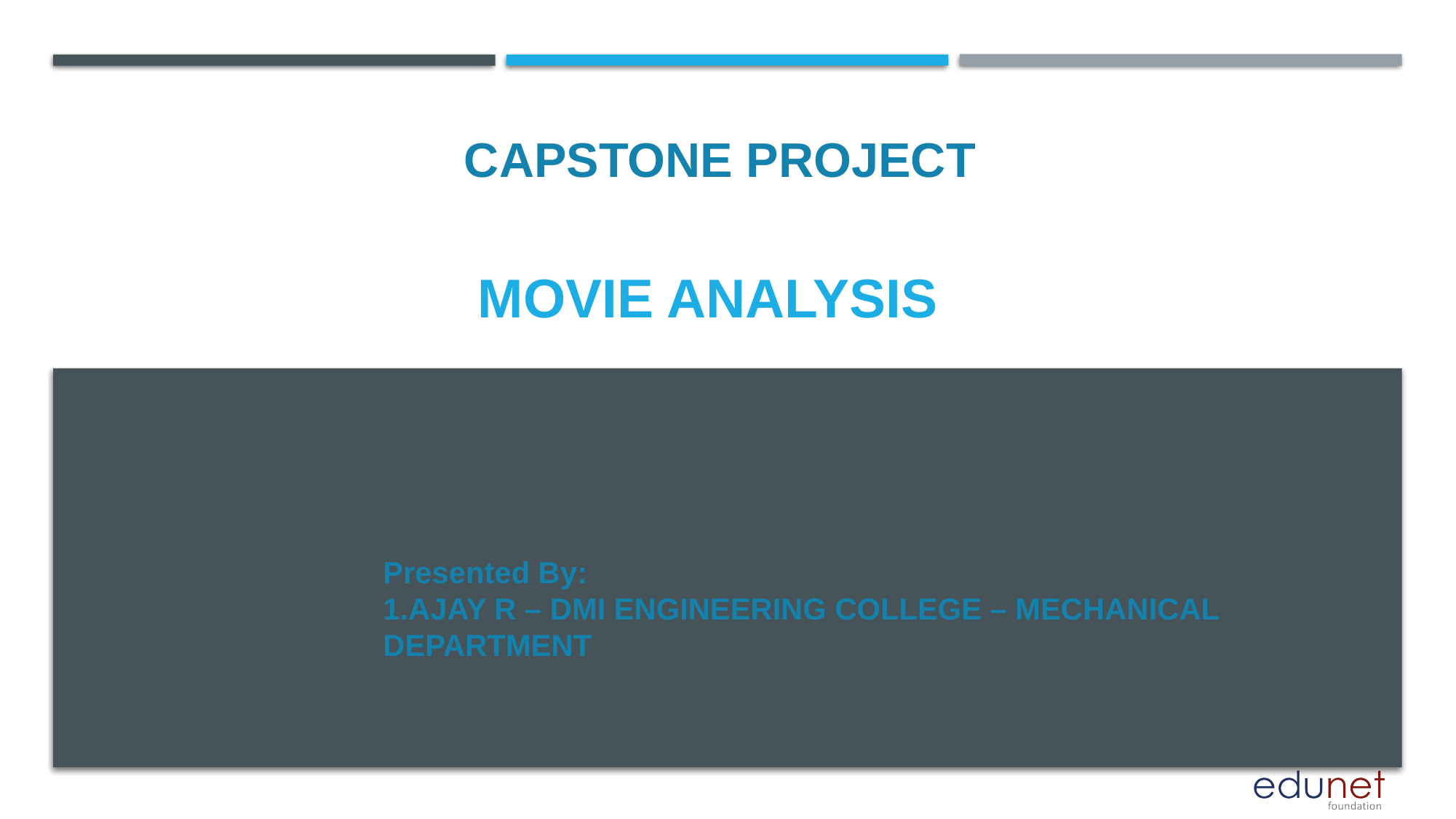

CAPSTONE PROJECT
# Movie analysis
Presented By:
1.AJAY R – DMI ENGINEERING COLLEGE – MECHANICAL DEPARTMENT